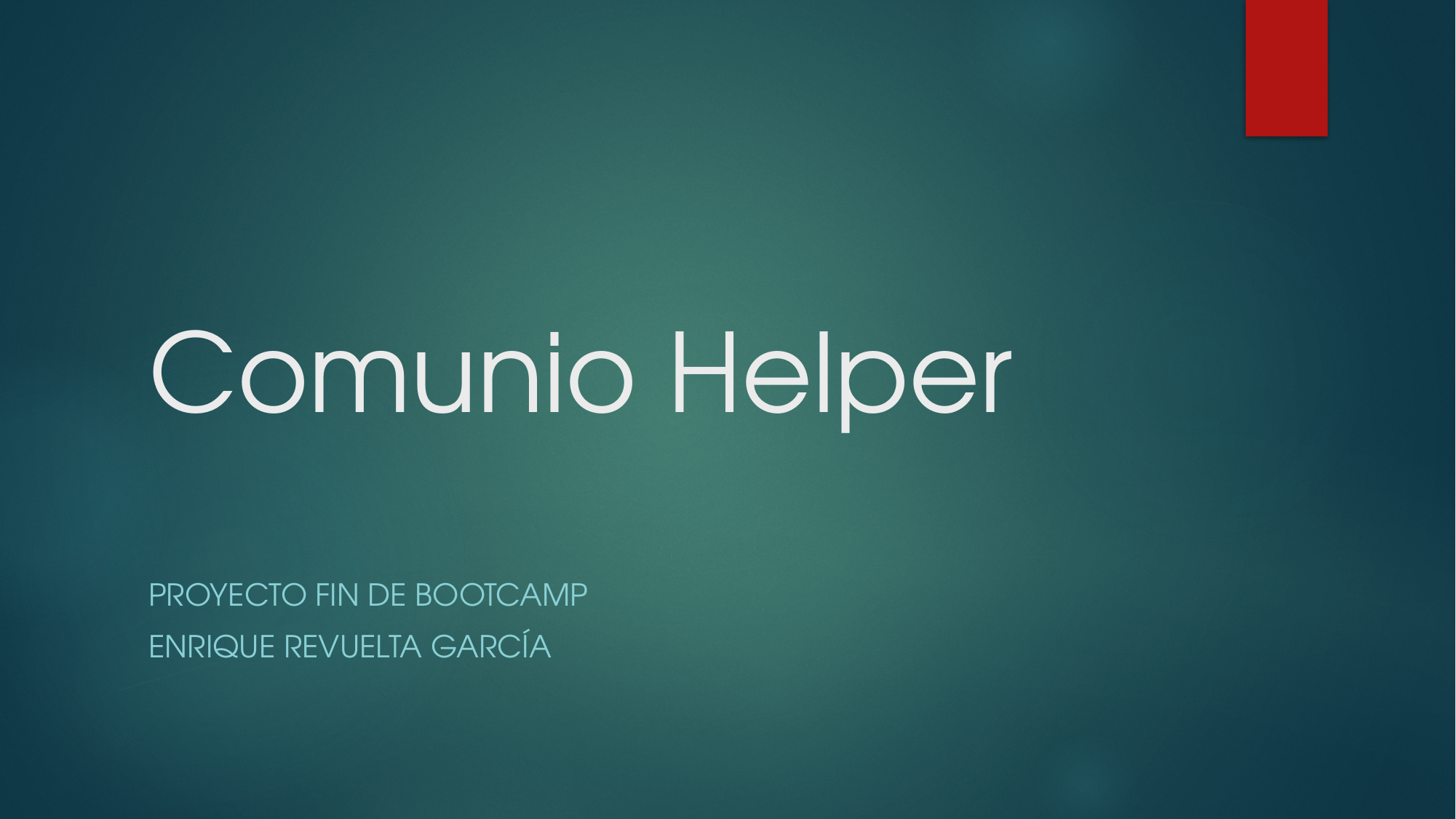

# Comunio Helper
Proyecto fin de bootcamp
Enrique revuelta García